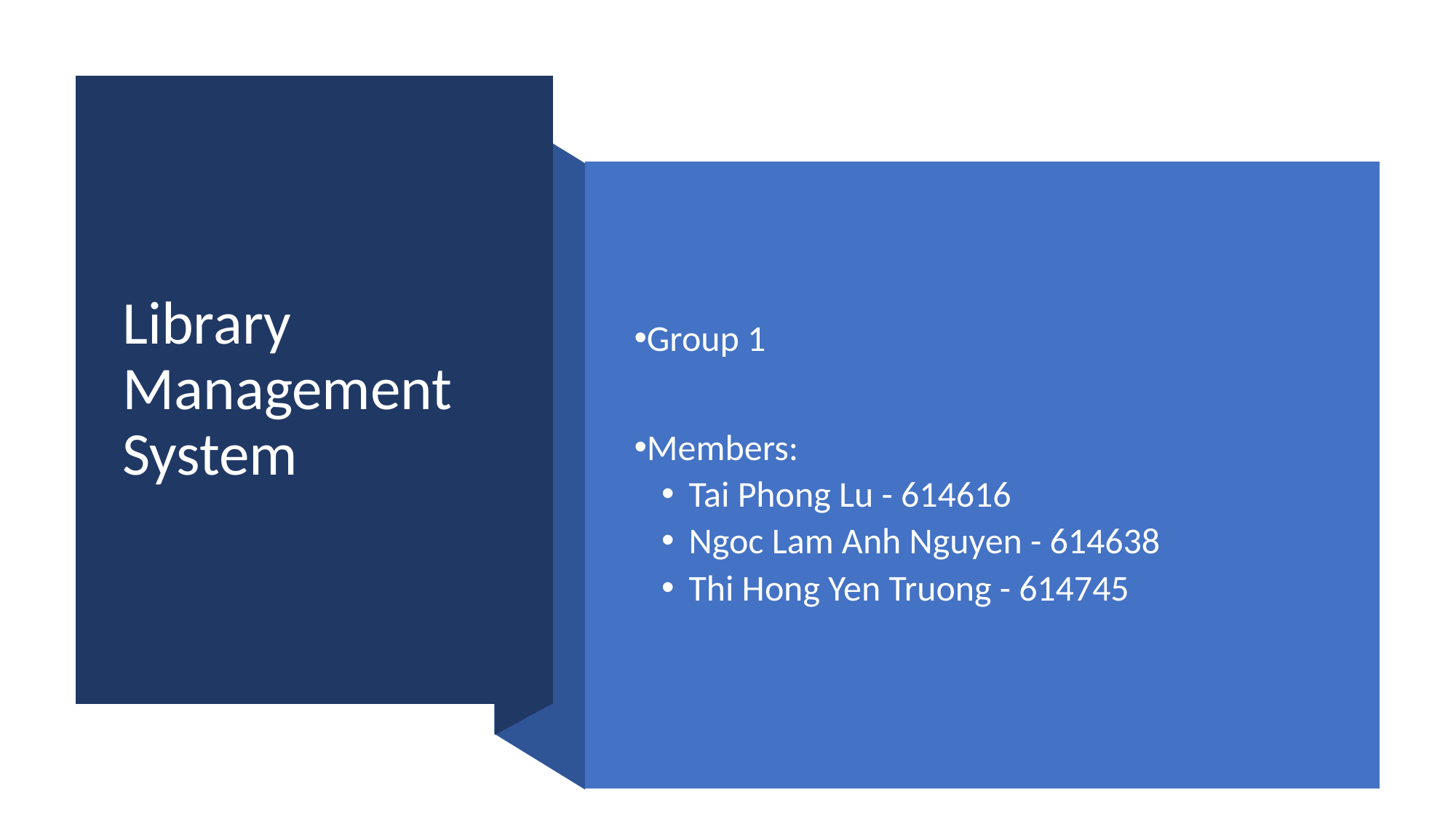

# Library Management System

Group 1

Members:
Tai Phong Lu - 614616
Ngoc Lam Anh Nguyen - 614638
Thi Hong Yen Truong - 614745